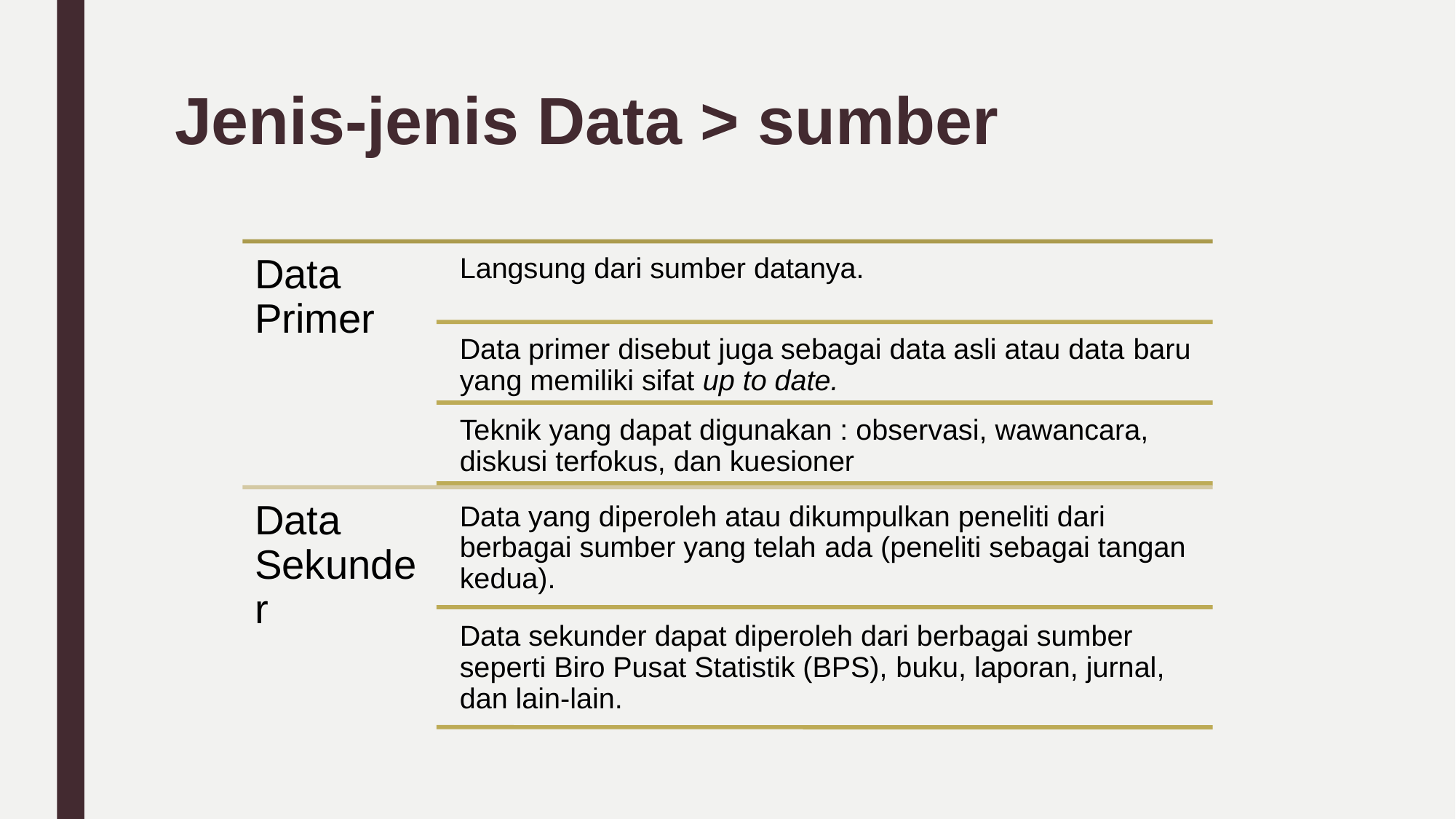

# Jenis-jenis Data > sumber
Data Primer
Langsung dari sumber datanya.
Data primer disebut juga sebagai data asli atau data baru yang memiliki sifat up to date.
Teknik yang dapat digunakan : observasi, wawancara, diskusi terfokus, dan kuesioner
Data Sekunder
Data yang diperoleh atau dikumpulkan peneliti dari berbagai sumber yang telah ada (peneliti sebagai tangan kedua).
Data sekunder dapat diperoleh dari berbagai sumber seperti Biro Pusat Statistik (BPS), buku, laporan, jurnal, dan lain-lain.